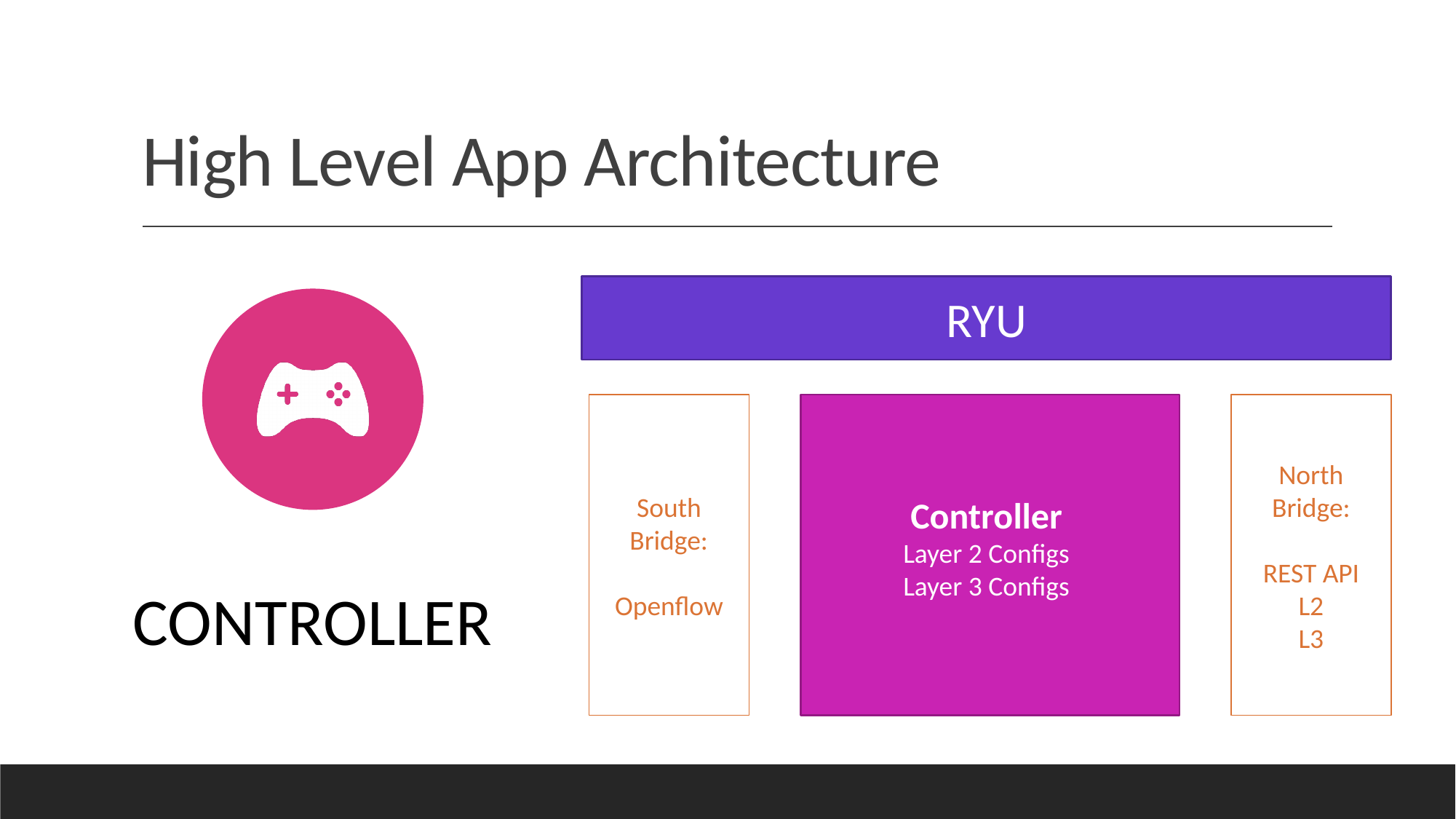

# High Level App Architecture
Controller
RYU

North Bridge:

REST API
L2
L3
South Bridge:

Openflow
Controller
Layer 2 Configs
Layer 3 Configs